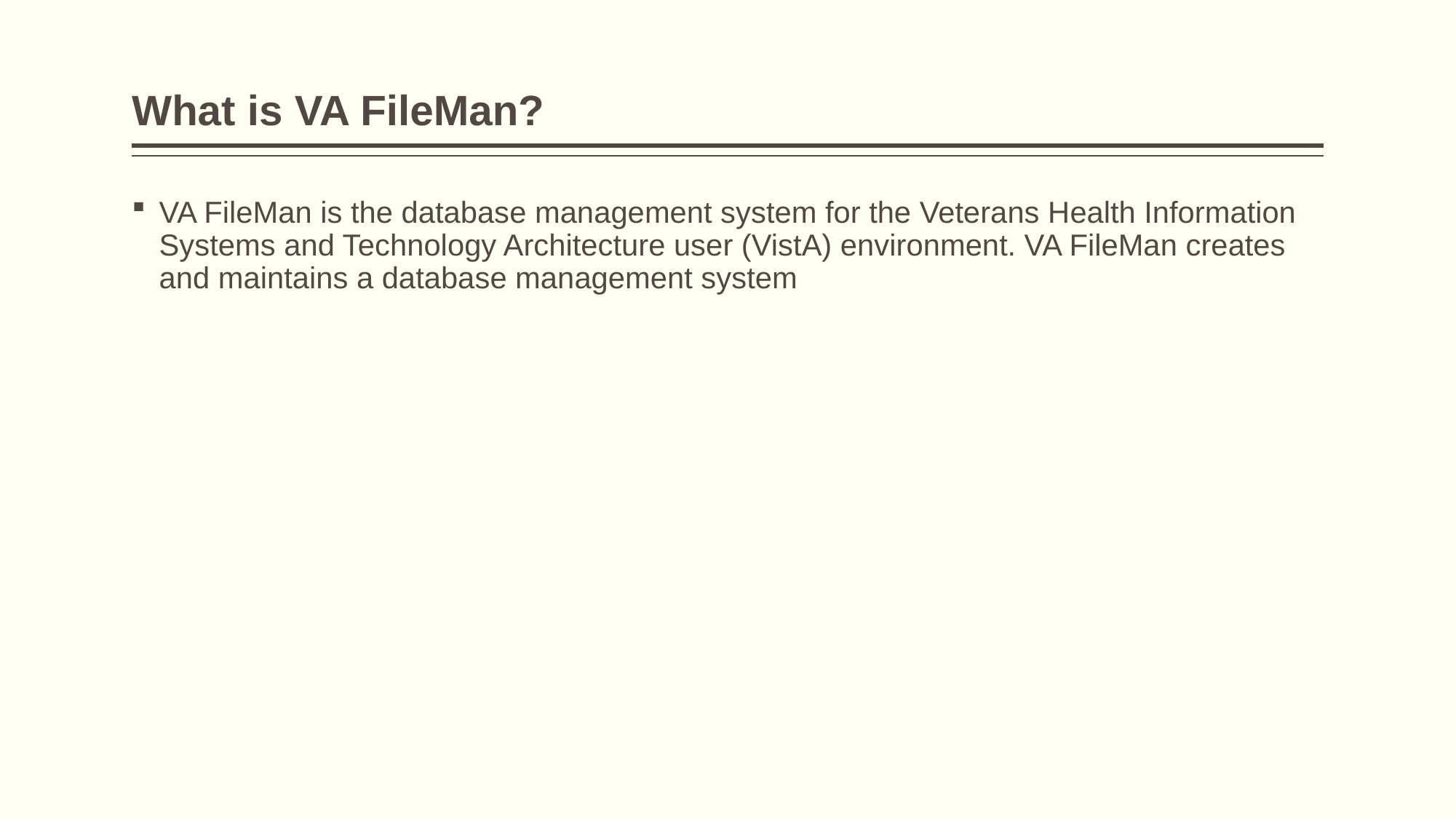

# What is VA FileMan?
VA FileMan is the database management system for the Veterans Health Information Systems and Technology Architecture user (VistA) environment. VA FileMan creates and maintains a database management system